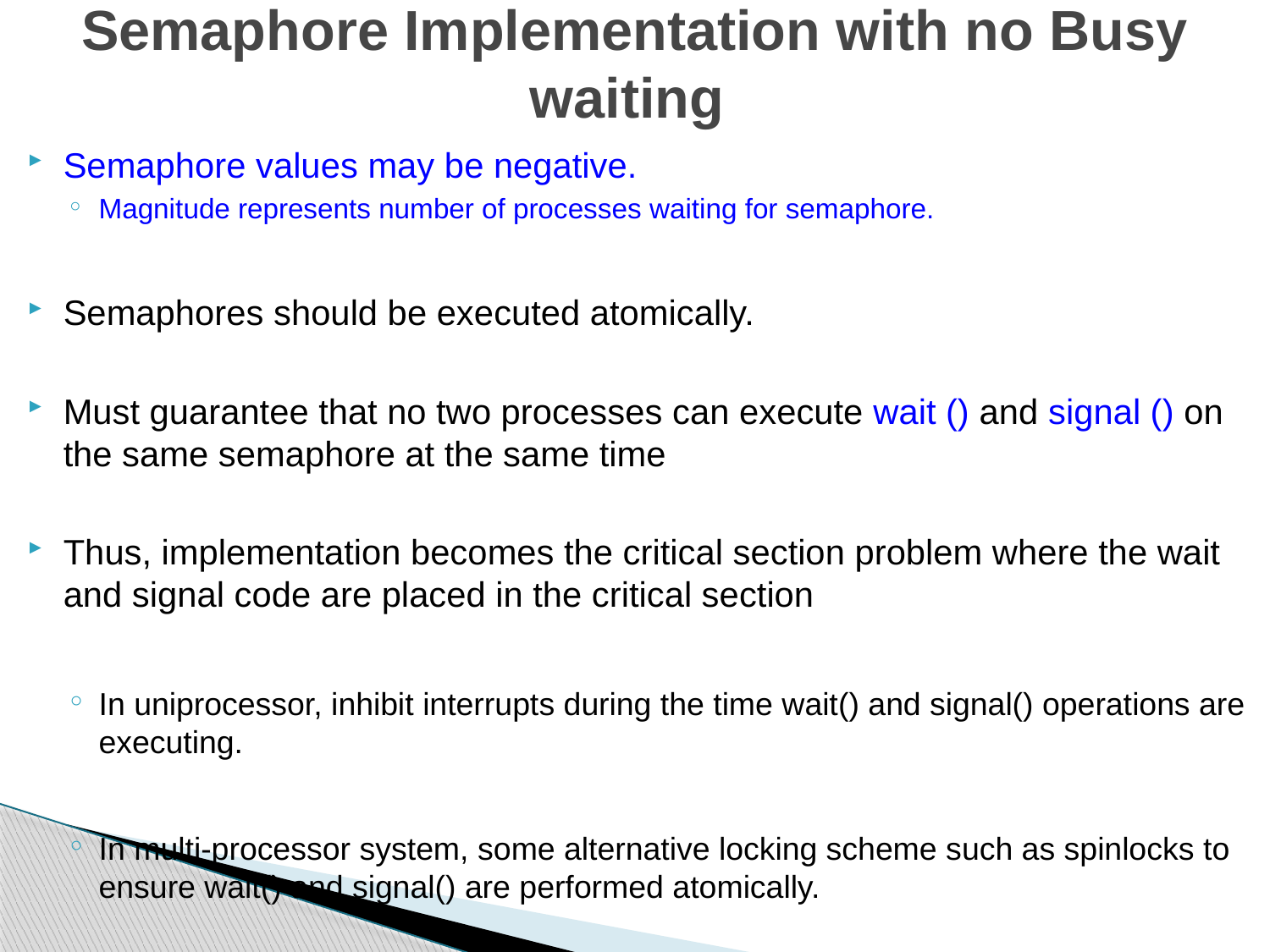

# Semaphore Implementation with no Busy waiting
Semaphore values may be negative.
Magnitude represents number of processes waiting for semaphore.

Semaphores should be executed atomically.

Must guarantee that no two processes can execute wait () and signal () on the same semaphore at the same time

Thus, implementation becomes the critical section problem where the wait and signal code are placed in the critical section

In uniprocessor, inhibit interrupts during the time wait() and signal() operations are executing.

In multi-processor system, some alternative locking scheme such as spinlocks to ensure wait() and signal() are performed atomically.